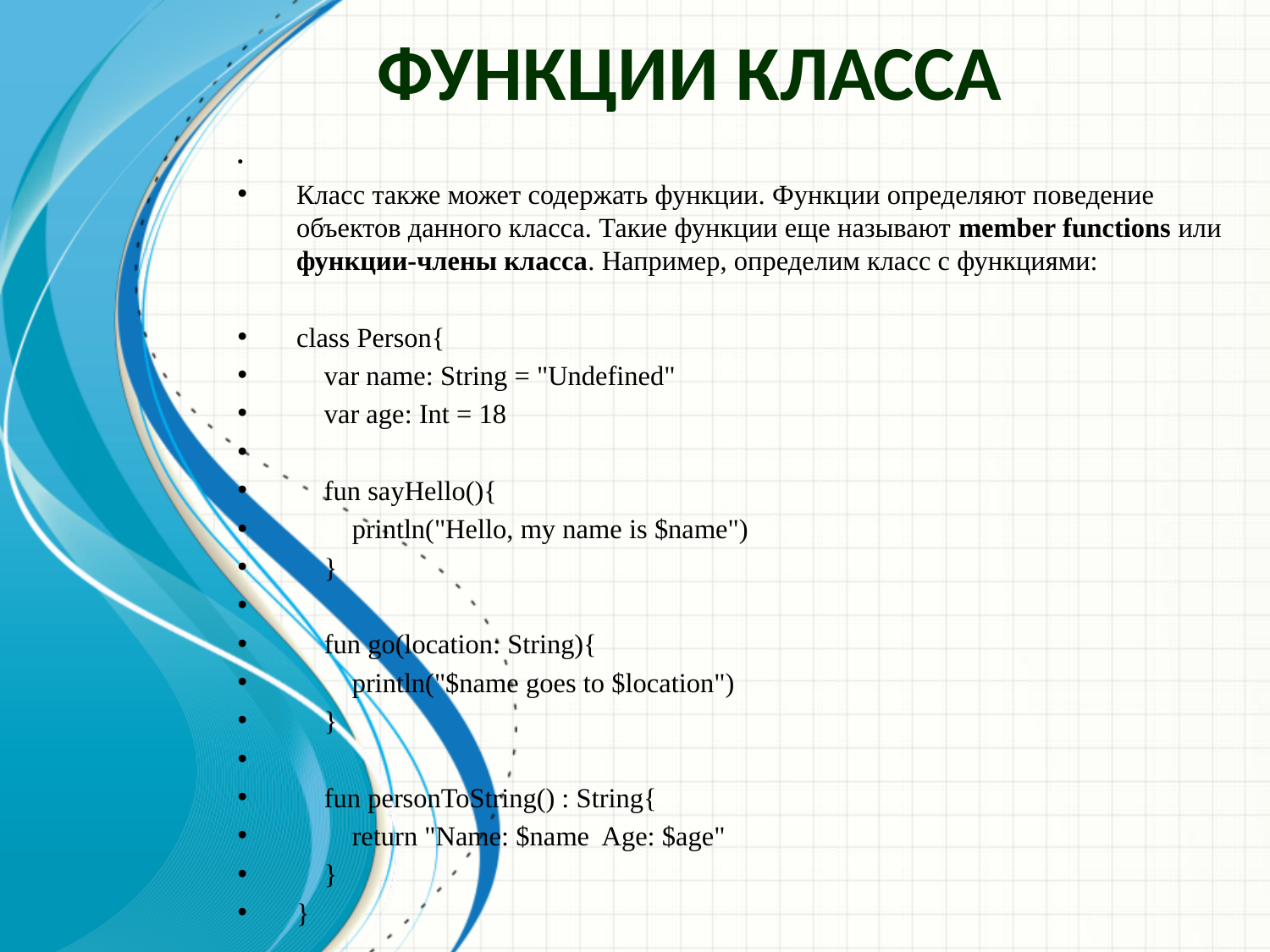

Функции класса

Класс также может содержать функции. Функции определяют поведение объектов данного класса. Такие функции еще называют member functions или функции-члены класса. Например, определим класс с функциями:

class Person{
    var name: String = "Undefined"
    var age: Int = 18

    fun sayHello(){
        println("Hello, my name is $name")
    }

    fun go(location: String){
        println("$name goes to $location")
    }

    fun personToString() : String{
        return "Name: $name  Age: $age"
    }
}